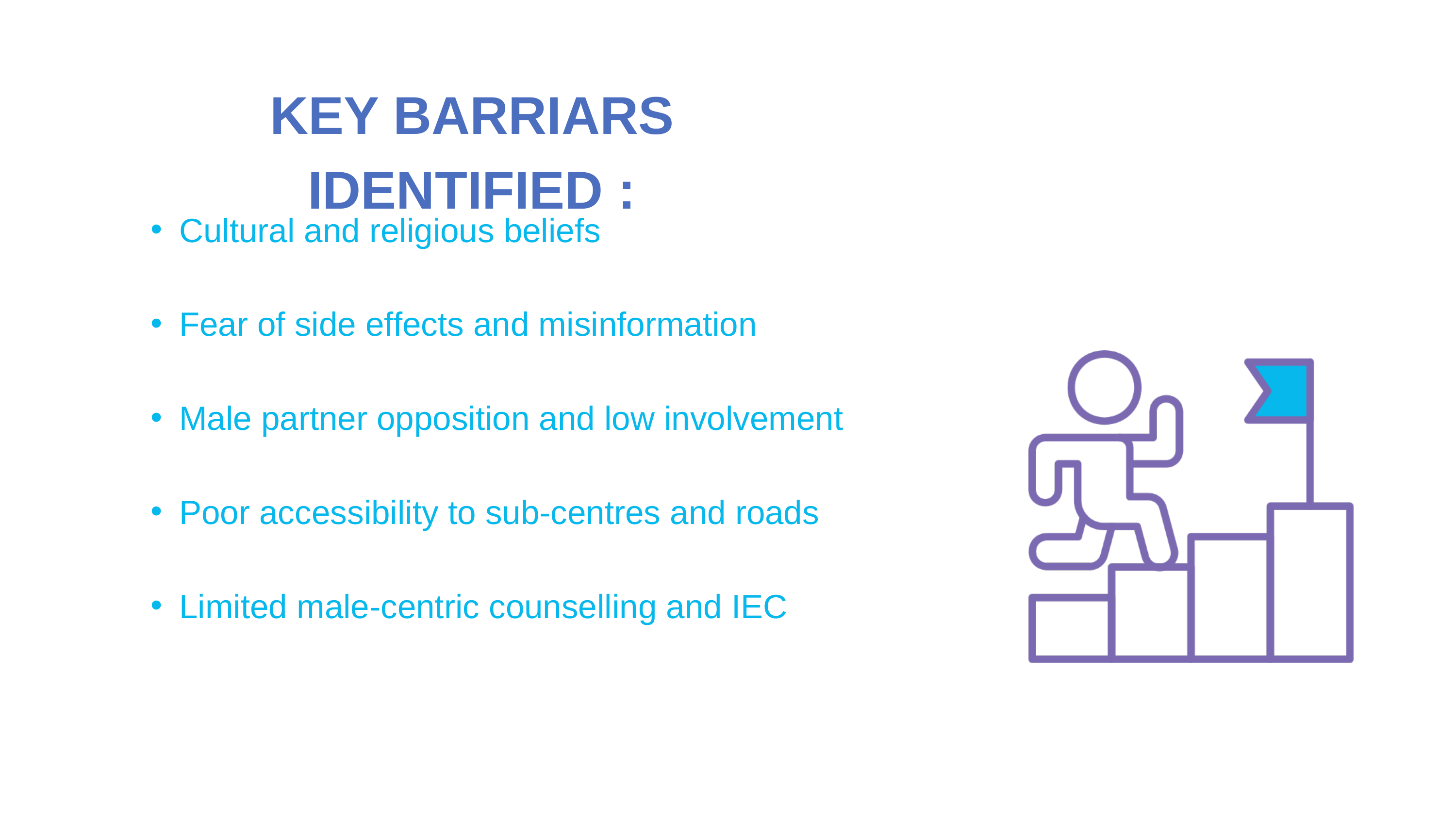

KEY BARRIARS IDENTIFIED :
Cultural and religious beliefs

Fear of side effects and misinformation

Male partner opposition and low involvement

Poor accessibility to sub-centres and roads

Limited male-centric counselling and IEC